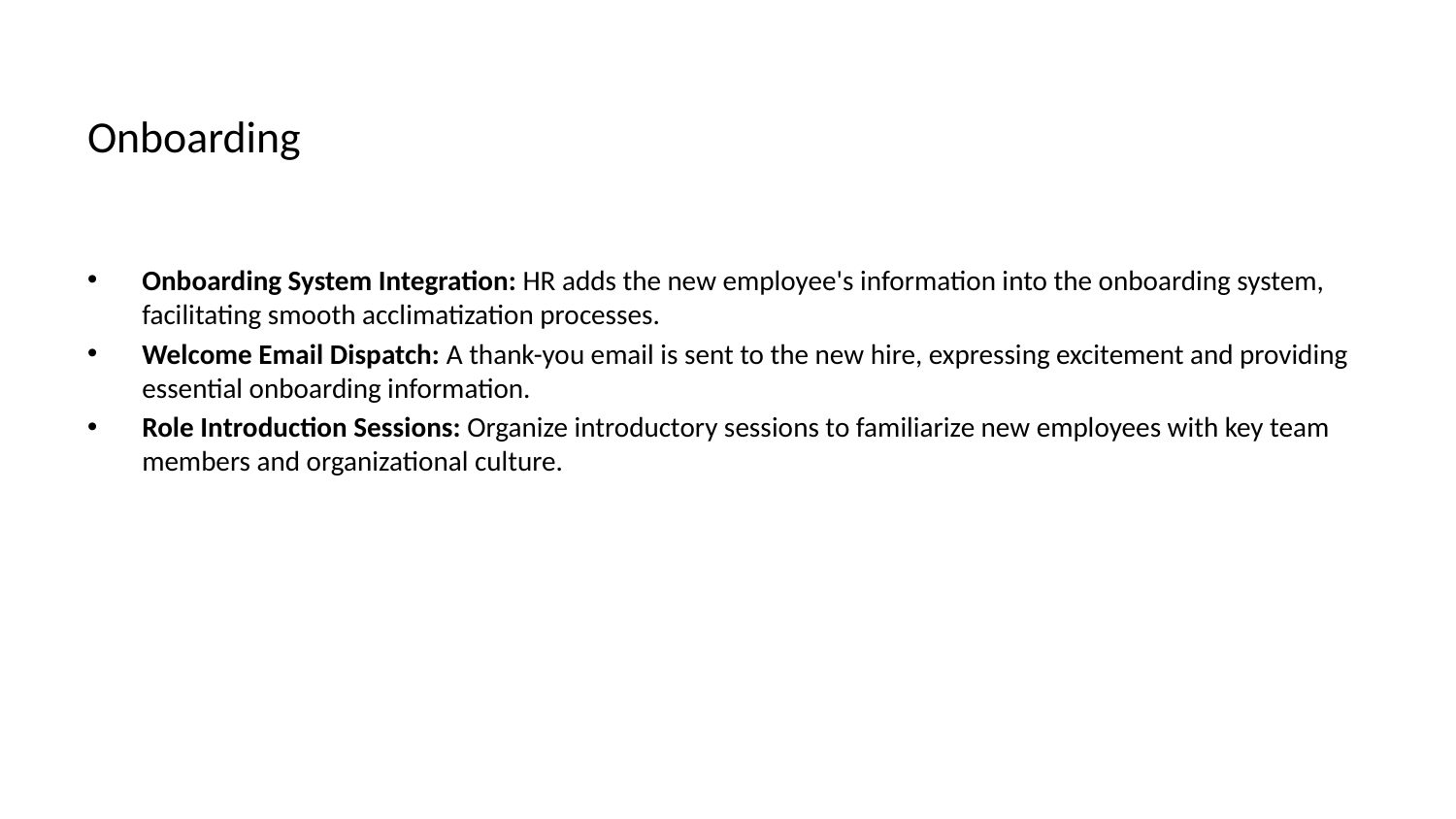

# Onboarding
Onboarding System Integration: HR adds the new employee's information into the onboarding system, facilitating smooth acclimatization processes.
Welcome Email Dispatch: A thank-you email is sent to the new hire, expressing excitement and providing essential onboarding information.
Role Introduction Sessions: Organize introductory sessions to familiarize new employees with key team members and organizational culture.